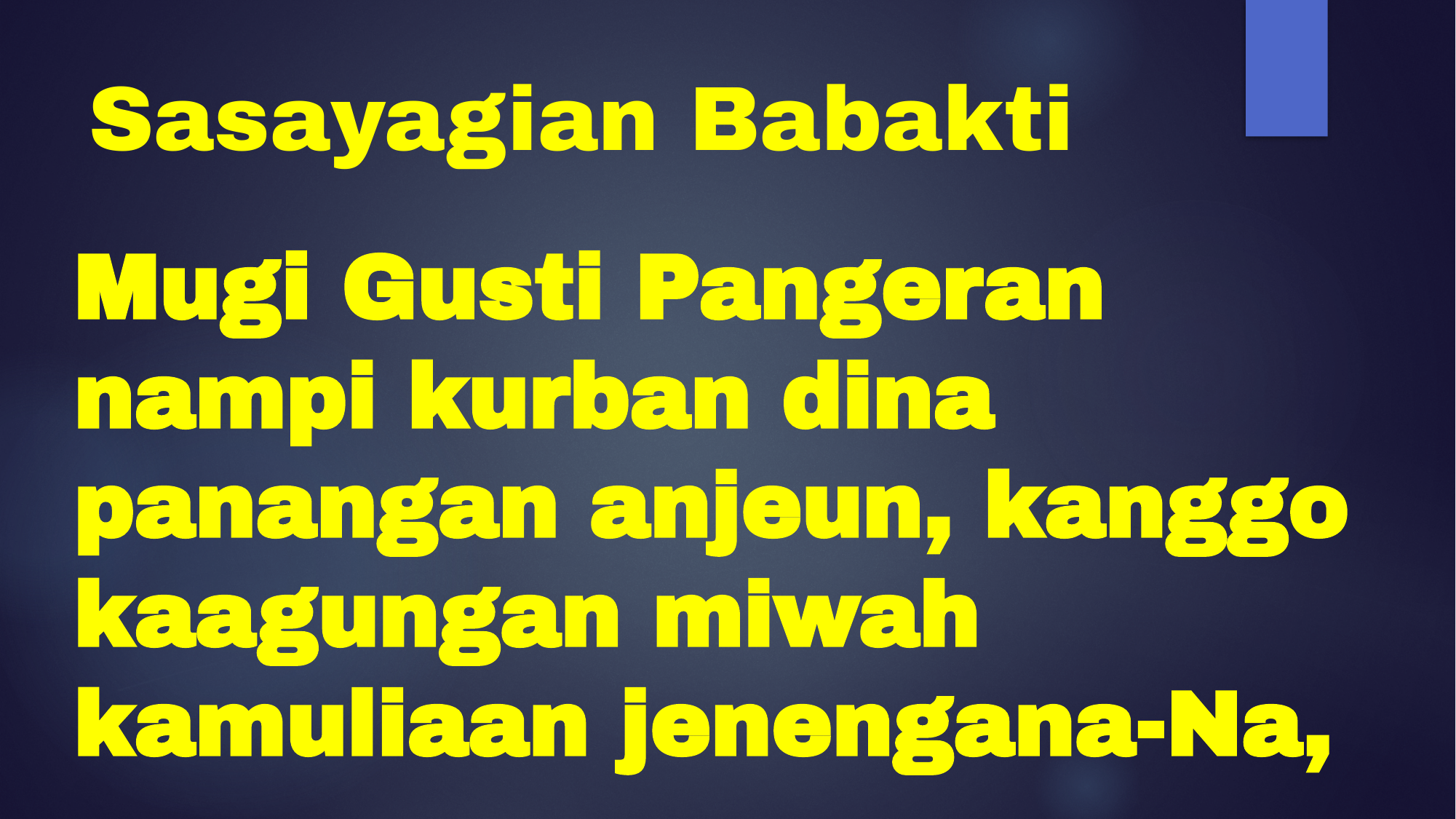

# Sasayagian Babakti
Mugi Gusti Pangeran nampi kurban dina panangan anjeun, kanggo kaagungan miwah kamuliaan jenengana-Na,